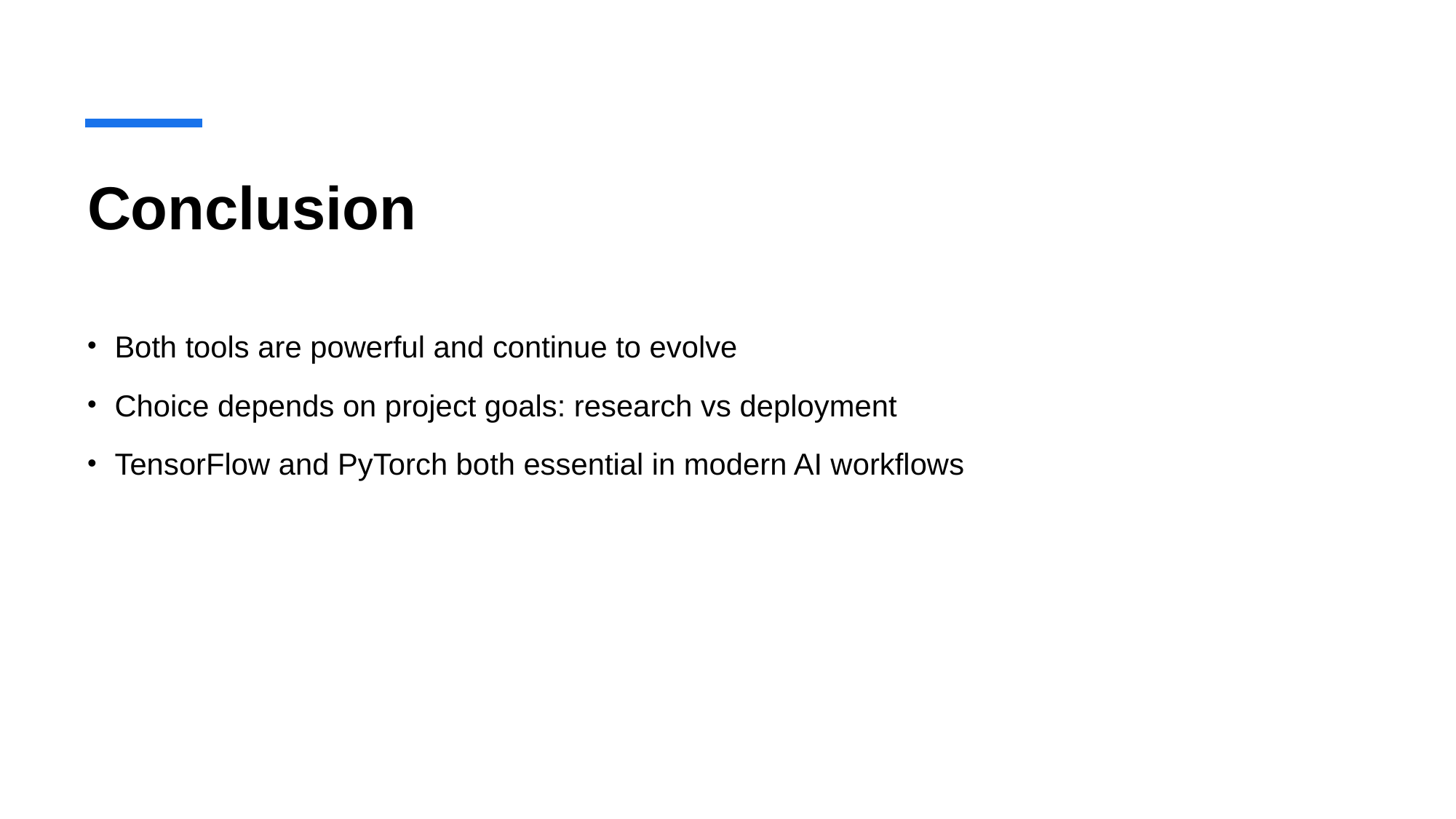

# Conclusion
Both tools are powerful and continue to evolve
Choice depends on project goals: research vs deployment
TensorFlow and PyTorch both essential in modern AI workflows